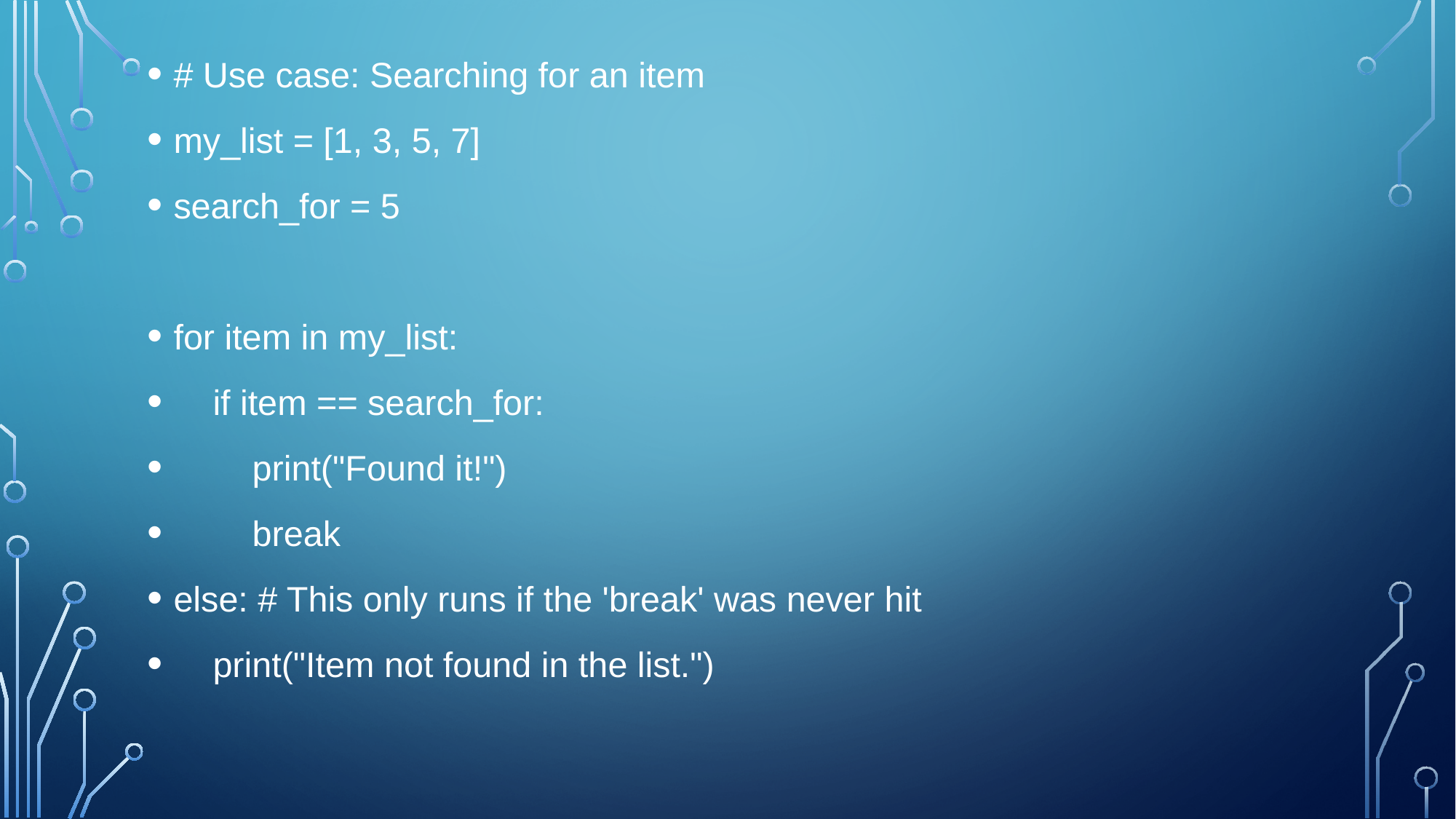

# Use case: Searching for an item
my_list = [1, 3, 5, 7]
search_for = 5

for item in my_list:
    if item == search_for:
        print("Found it!")
        break
else: # This only runs if the 'break' was never hit
    print("Item not found in the list.")